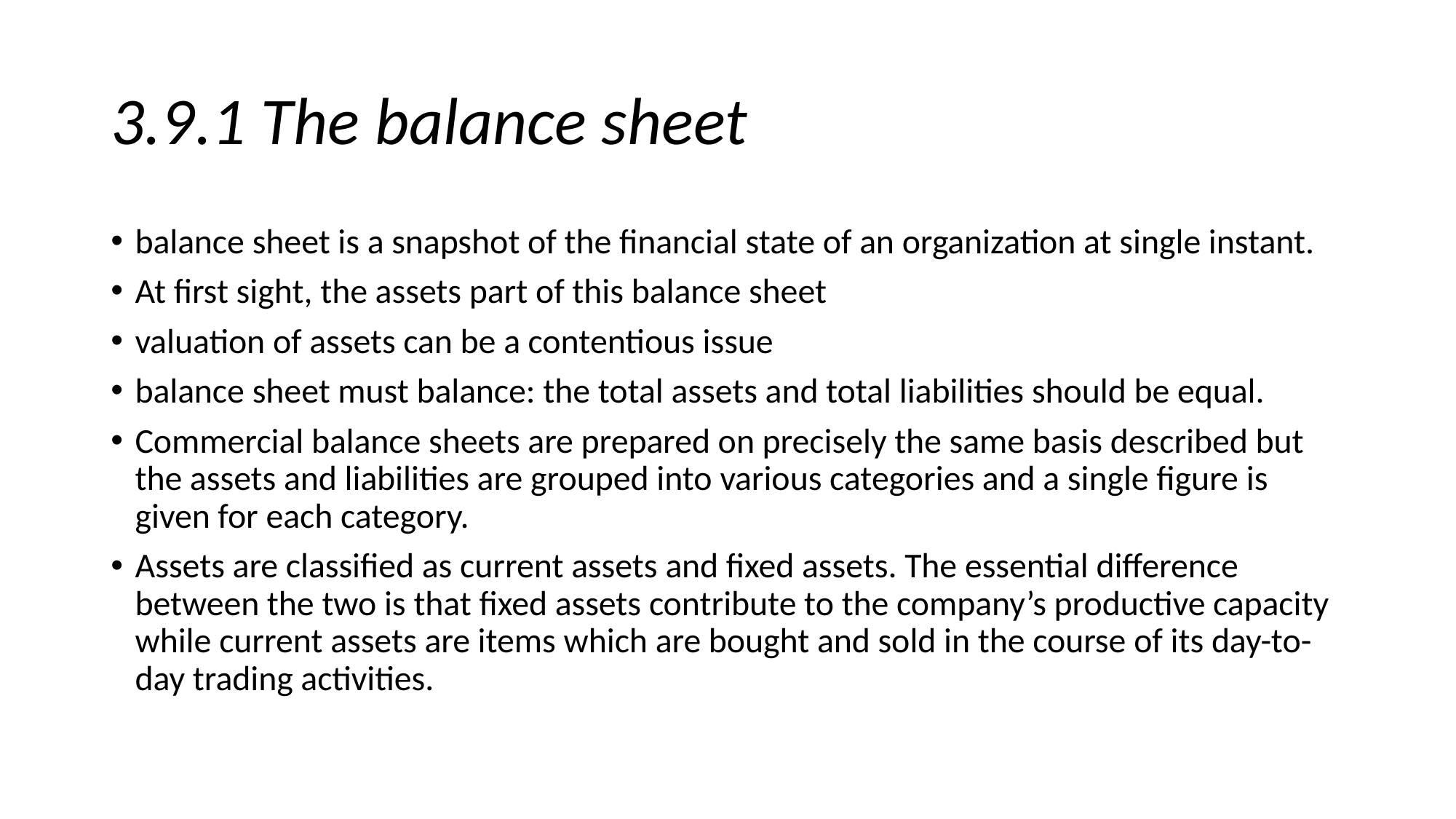

# 3.9.1 The balance sheet
balance sheet is a snapshot of the financial state of an organization at single instant.
At first sight, the assets part of this balance sheet
valuation of assets can be a contentious issue
balance sheet must balance: the total assets and total liabilities should be equal.
Commercial balance sheets are prepared on precisely the same basis described but the assets and liabilities are grouped into various categories and a single figure is given for each category.
Assets are classified as current assets and fixed assets. The essential difference between the two is that fixed assets contribute to the company’s productive capacity while current assets are items which are bought and sold in the course of its day-to-day trading activities.